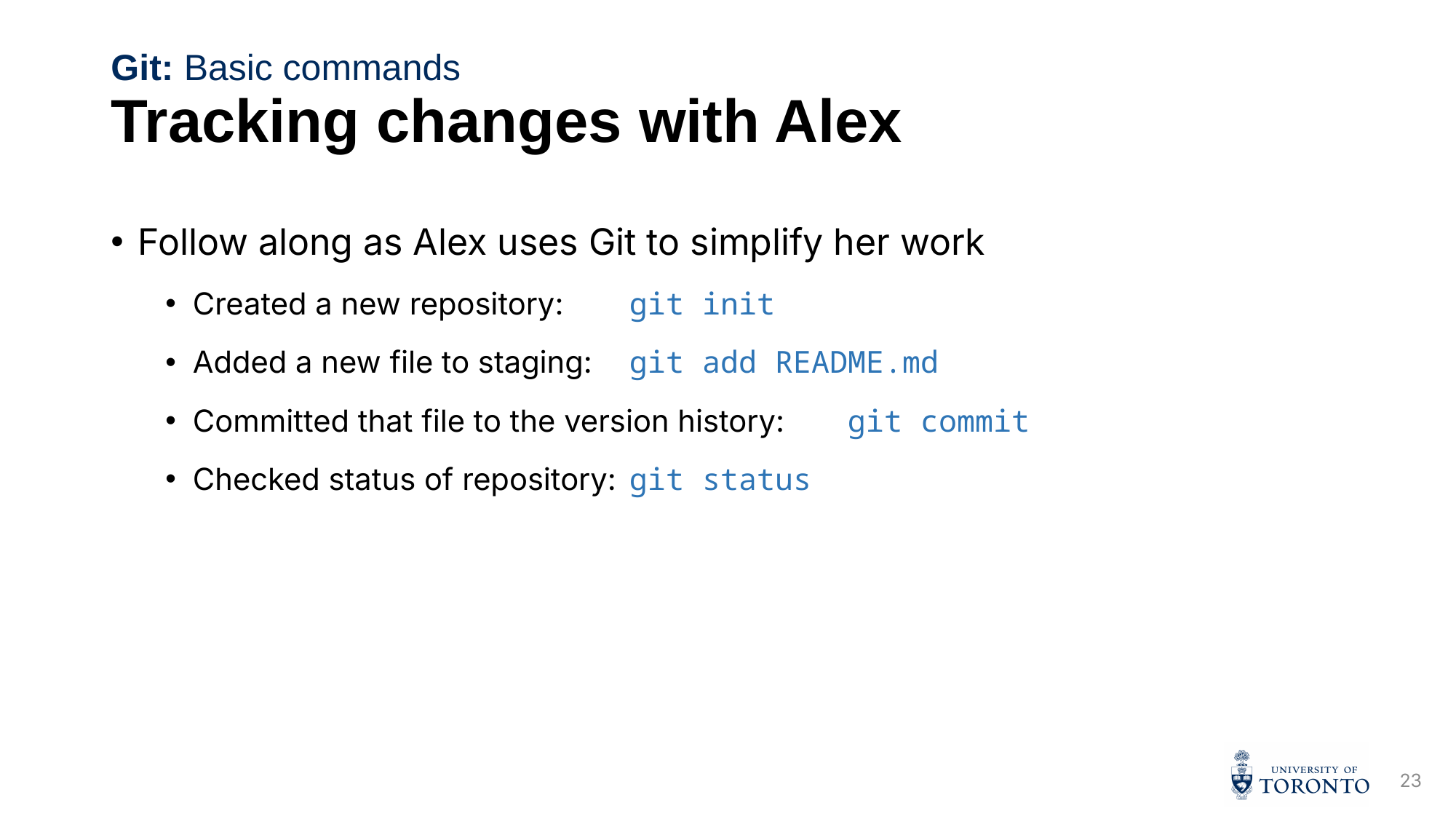

# Tracking changes with Alex
Git: Basic commands
Follow along as Alex uses Git to simplify her work
Created a new repository: 	git init
Added a new file to staging: 	git add README.md
Committed that file to the version history: 	git commit
Checked status of repository: 	git status
23